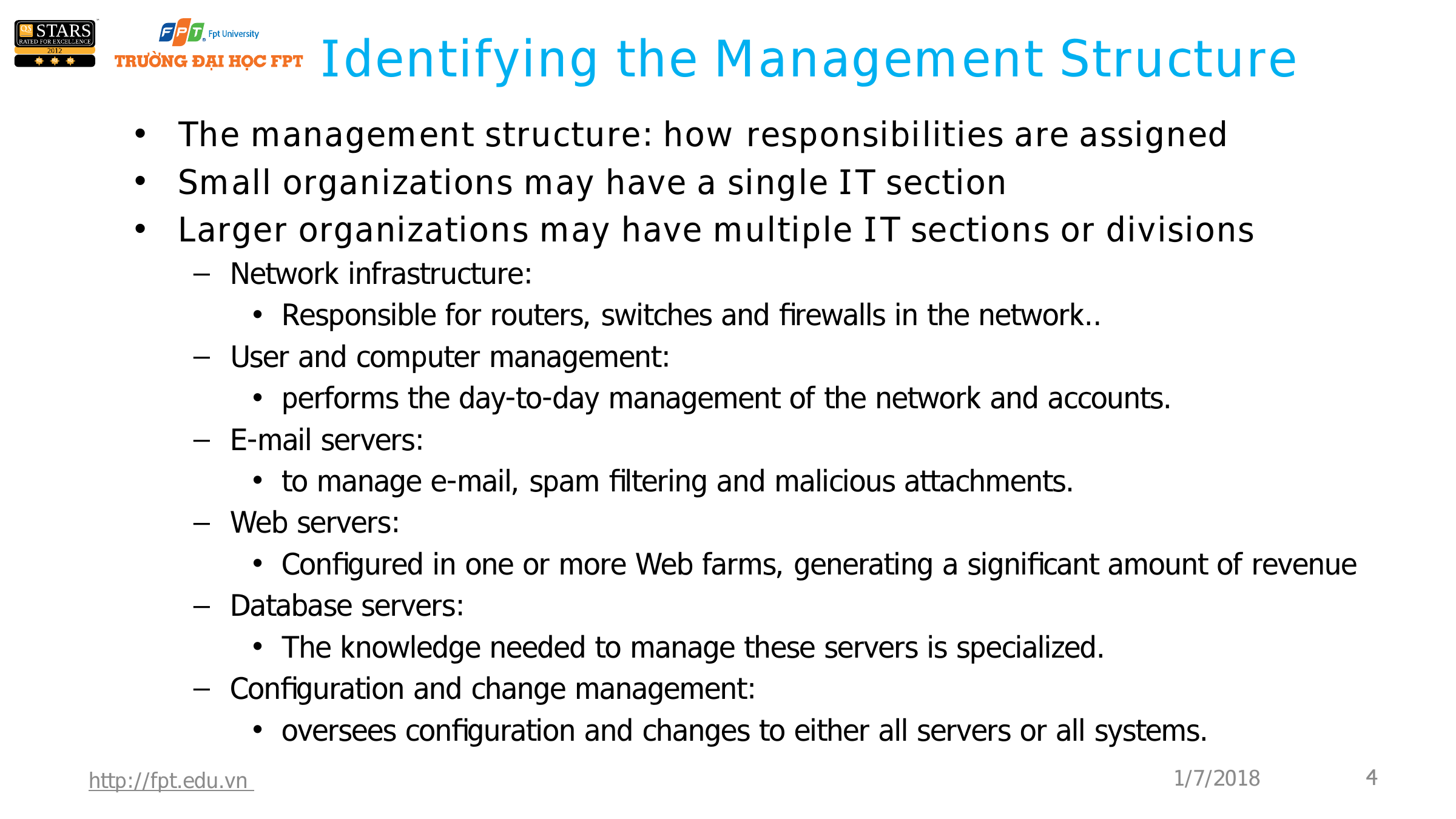

# Identifying the Management Structure
The management structure: how responsibilities are assigned
Small organizations may have a single IT section
Larger organizations may have multiple IT sections or divisions
Network infrastructure:
Responsible for routers, switches and firewalls in the network..
User and computer management:
performs the day-to-day management of the network and accounts.
E-mail servers:
to manage e-mail, spam filtering and malicious attachments.
Web servers:
Configured in one or more Web farms, generating a significant amount of revenue
Database servers:
The knowledge needed to manage these servers is specialized.
Configuration and change management:
oversees configuration and changes to either all servers or all systems.
http://fpt.edu.vn
1/7/2018
4